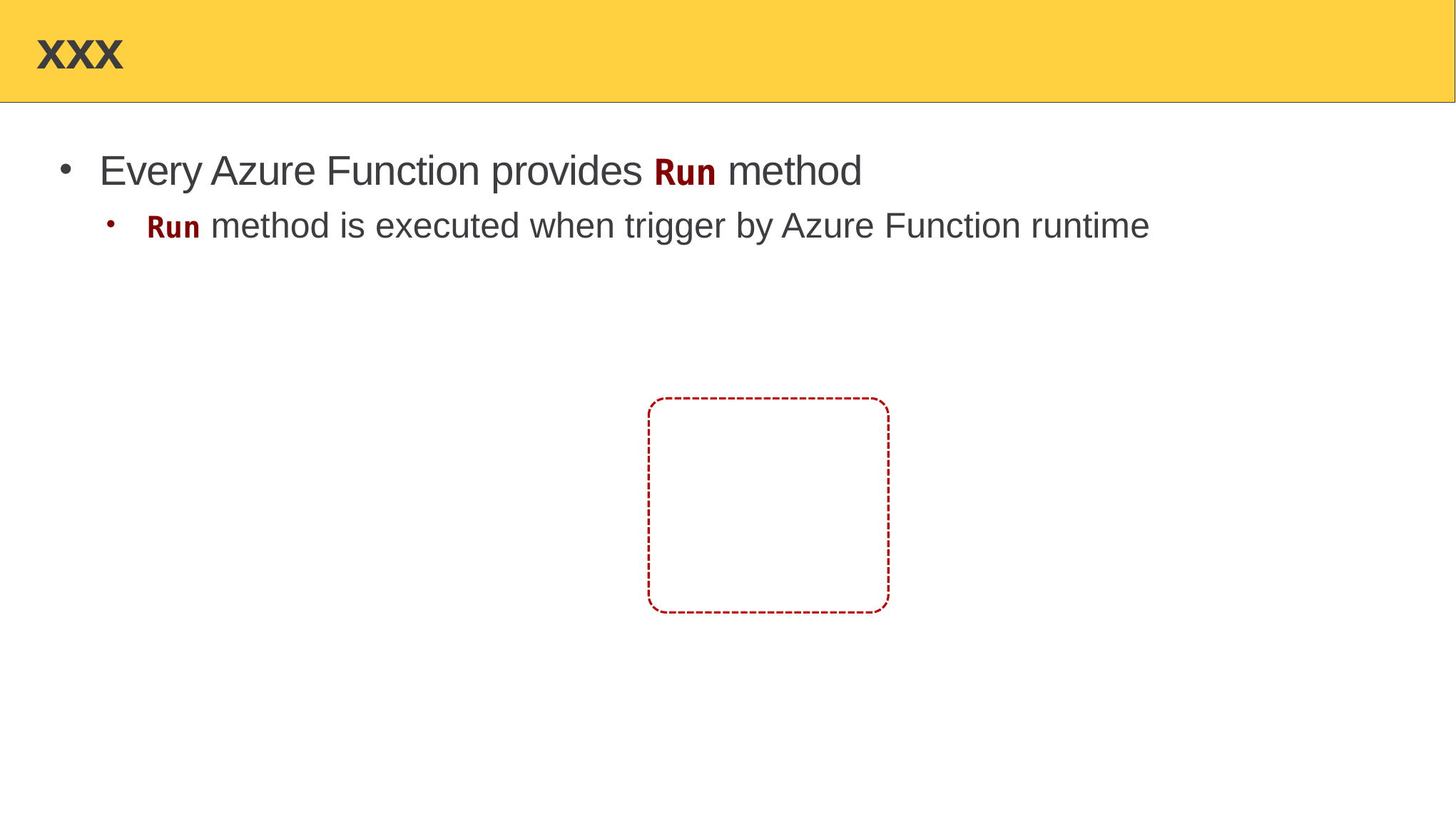

# xxx
Every Azure Function provides Run method
Run method is executed when trigger by Azure Function runtime